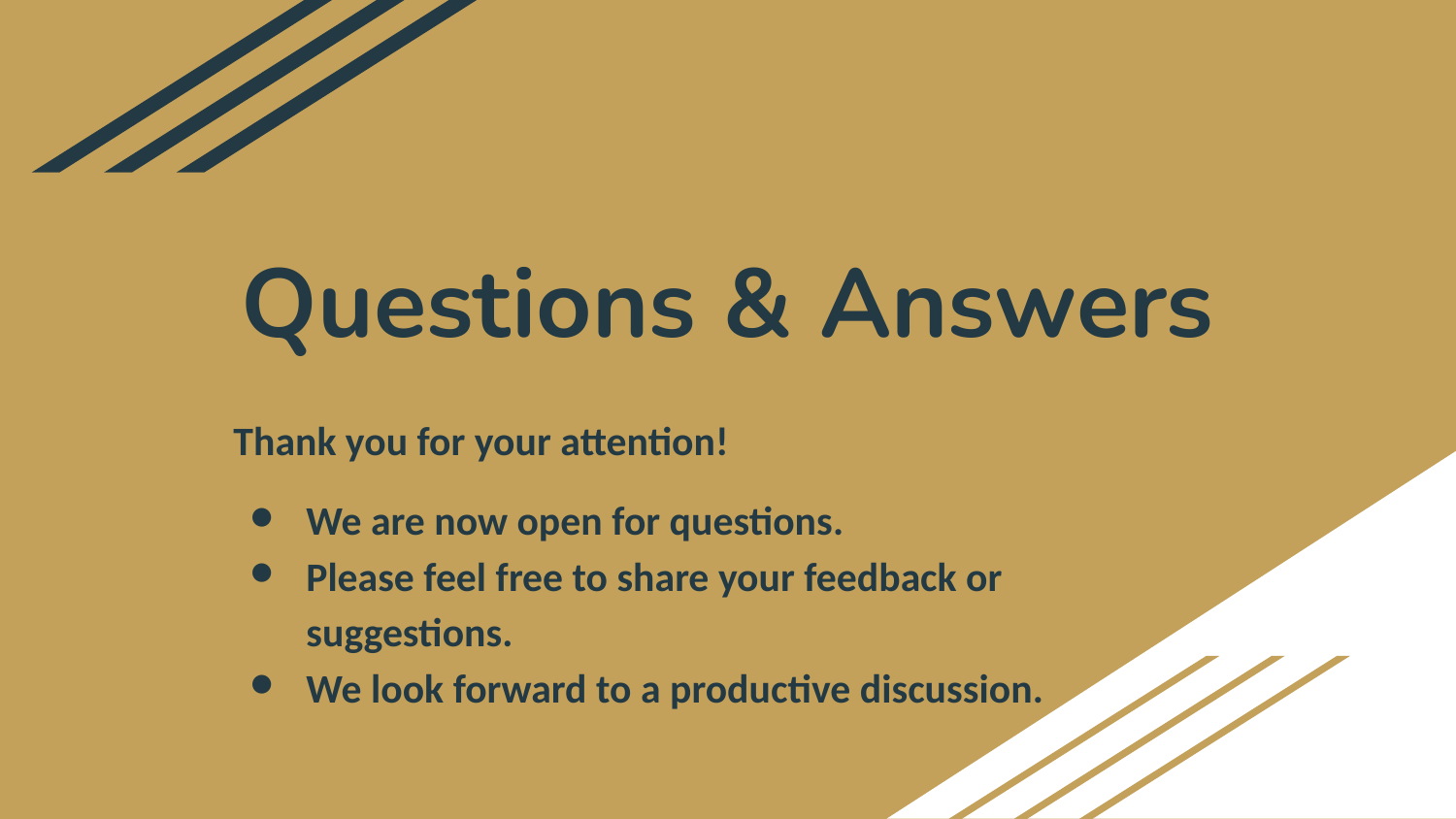

# Questions & Answers

Thank you for your attention!
We are now open for questions.
Please feel free to share your feedback or suggestions.
We look forward to a productive discussion.